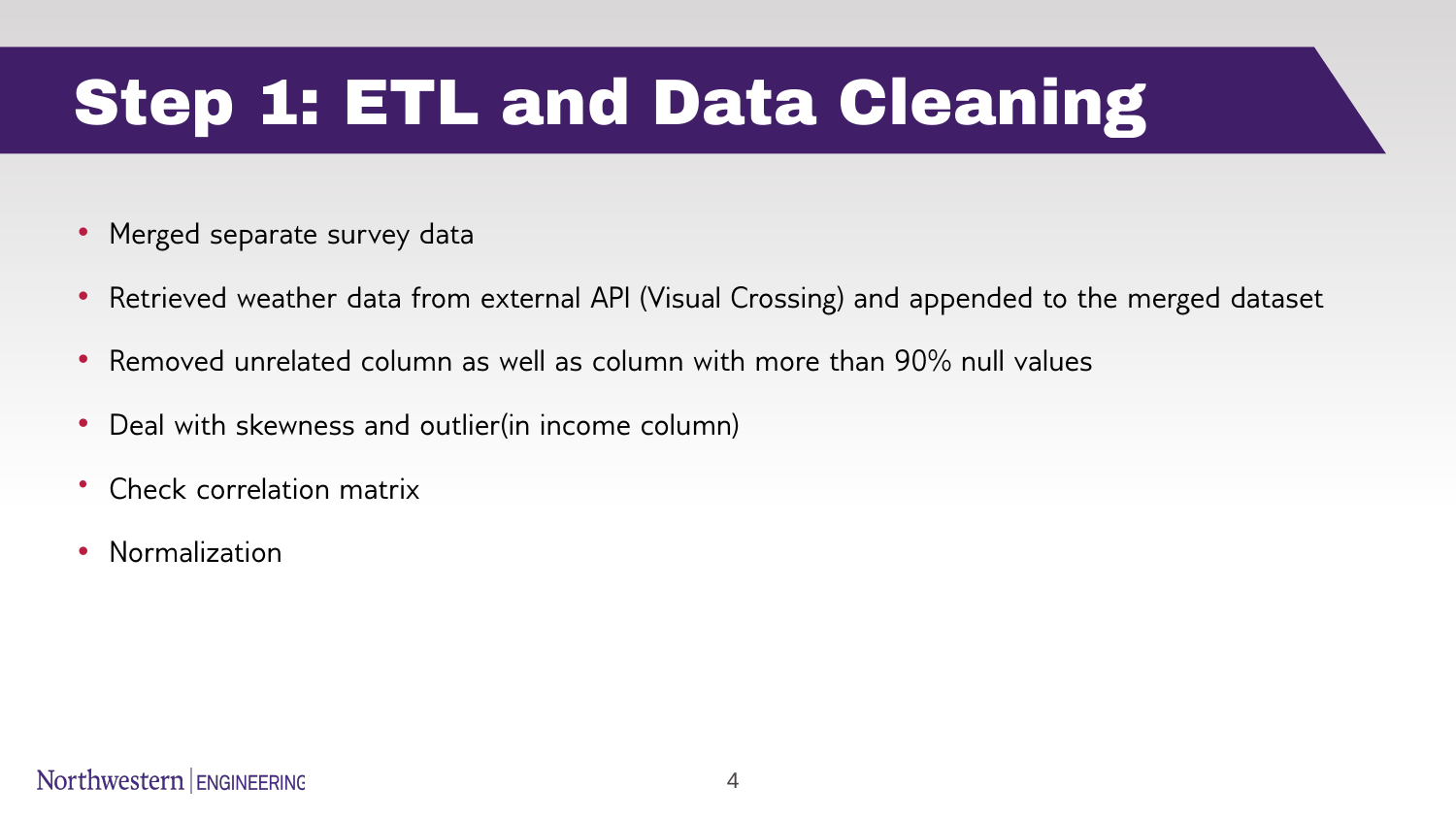

Step 1: ETL and Data Cleaning
Merged separate survey data
Retrieved weather data from external API (Visual Crossing) and appended to the merged dataset
Removed unrelated column as well as column with more than 90% null values
Deal with skewness and outlier(in income column)
Check correlation matrix
Normalization
4